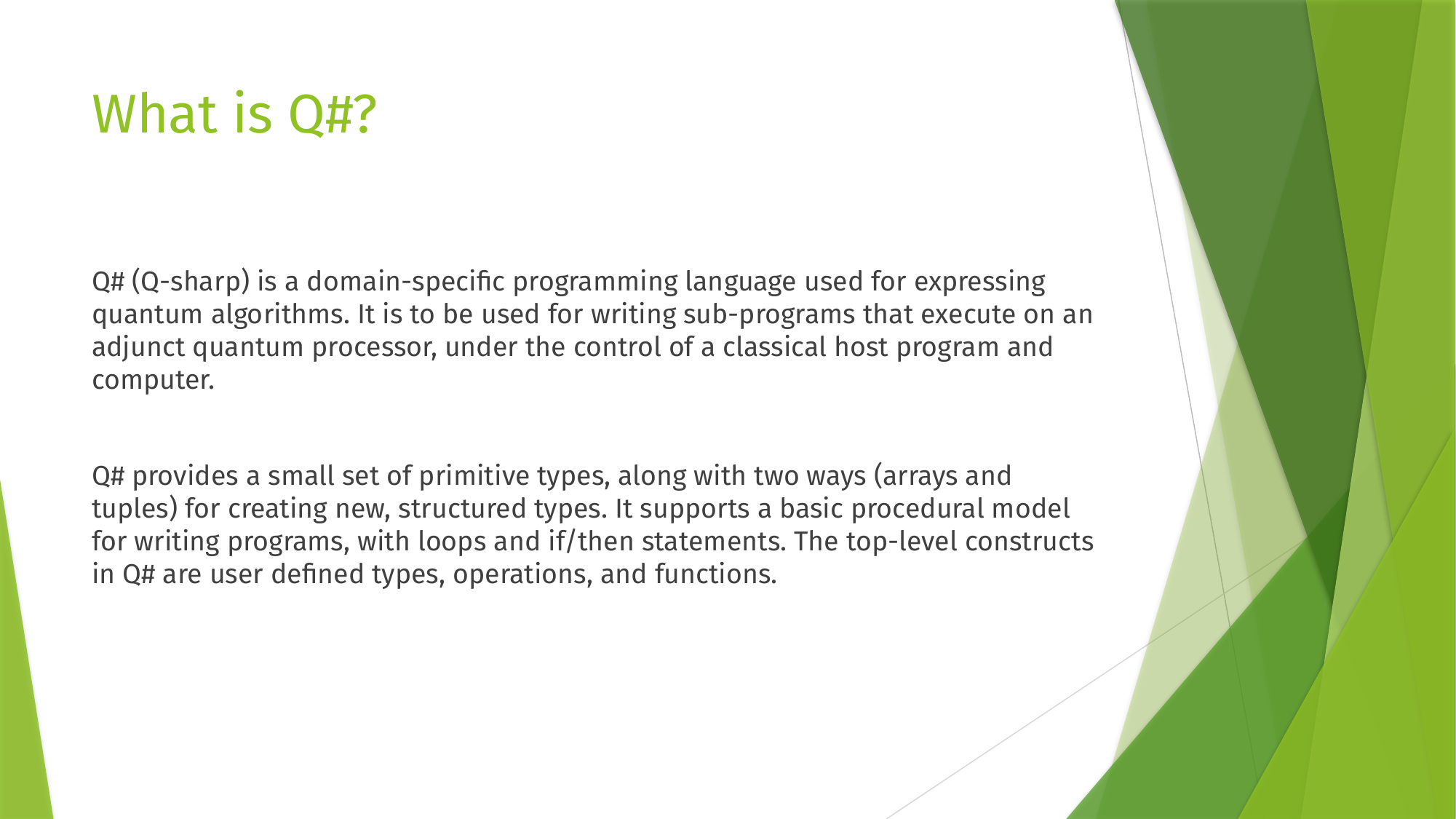

# What is Q#?
Q# (Q-sharp) is a domain-specific programming language used for expressing quantum algorithms. It is to be used for writing sub-programs that execute on an adjunct quantum processor, under the control of a classical host program and computer.

Q# provides a small set of primitive types, along with two ways (arrays and tuples) for creating new, structured types. It supports a basic procedural model for writing programs, with loops and if/then statements. The top-level constructs in Q# are user defined types, operations, and functions.